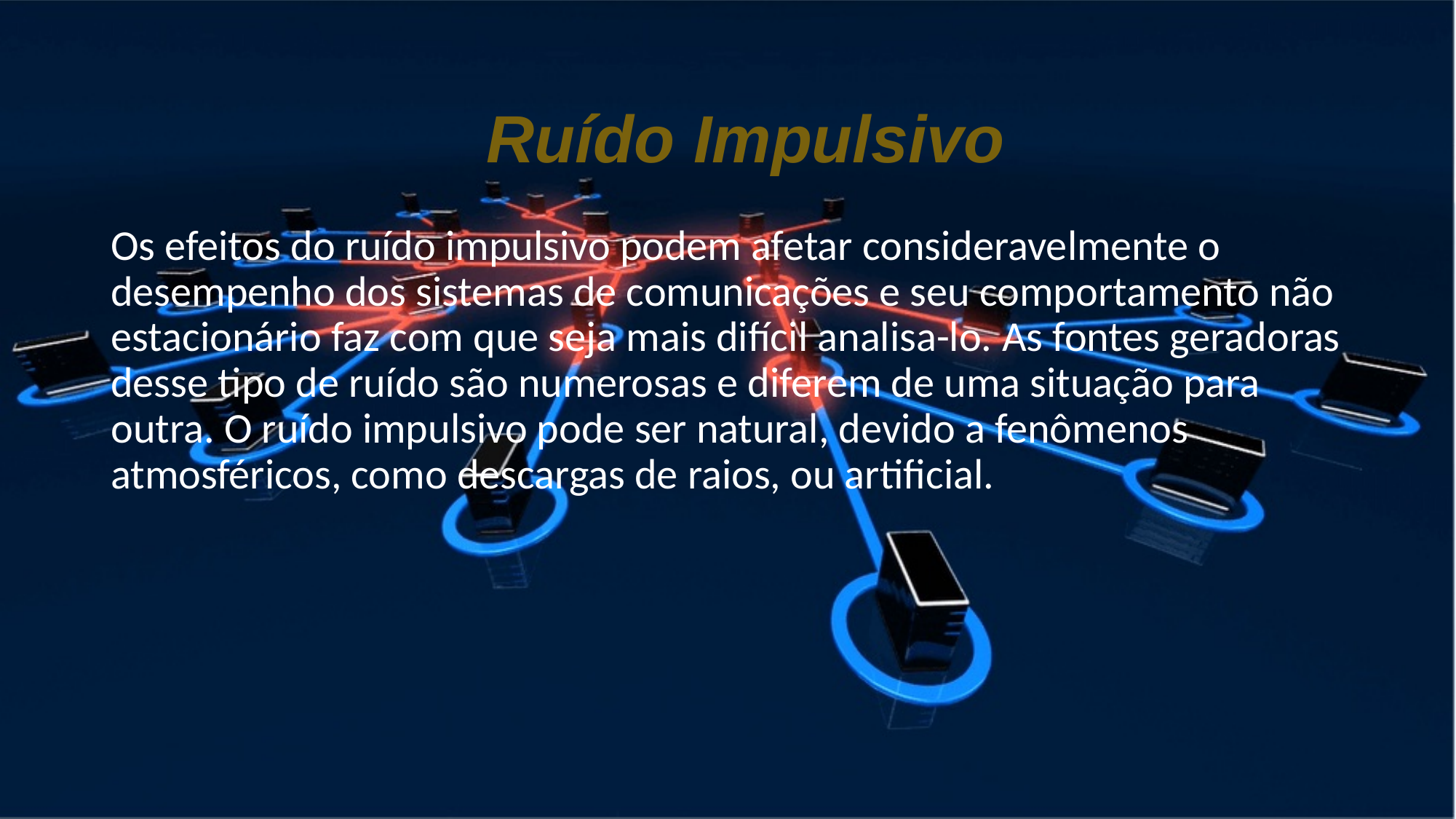

#
Ruído Impulsivo
Os efeitos do ruído impulsivo podem afetar consideravelmente o desempenho dos sistemas de comunicações e seu comportamento não estacionário faz com que seja mais difícil analisa-lo. As fontes geradoras desse tipo de ruído são numerosas e diferem de uma situação para outra. O ruído impulsivo pode ser natural, devido a fenômenos atmosféricos, como descargas de raios, ou artificial.